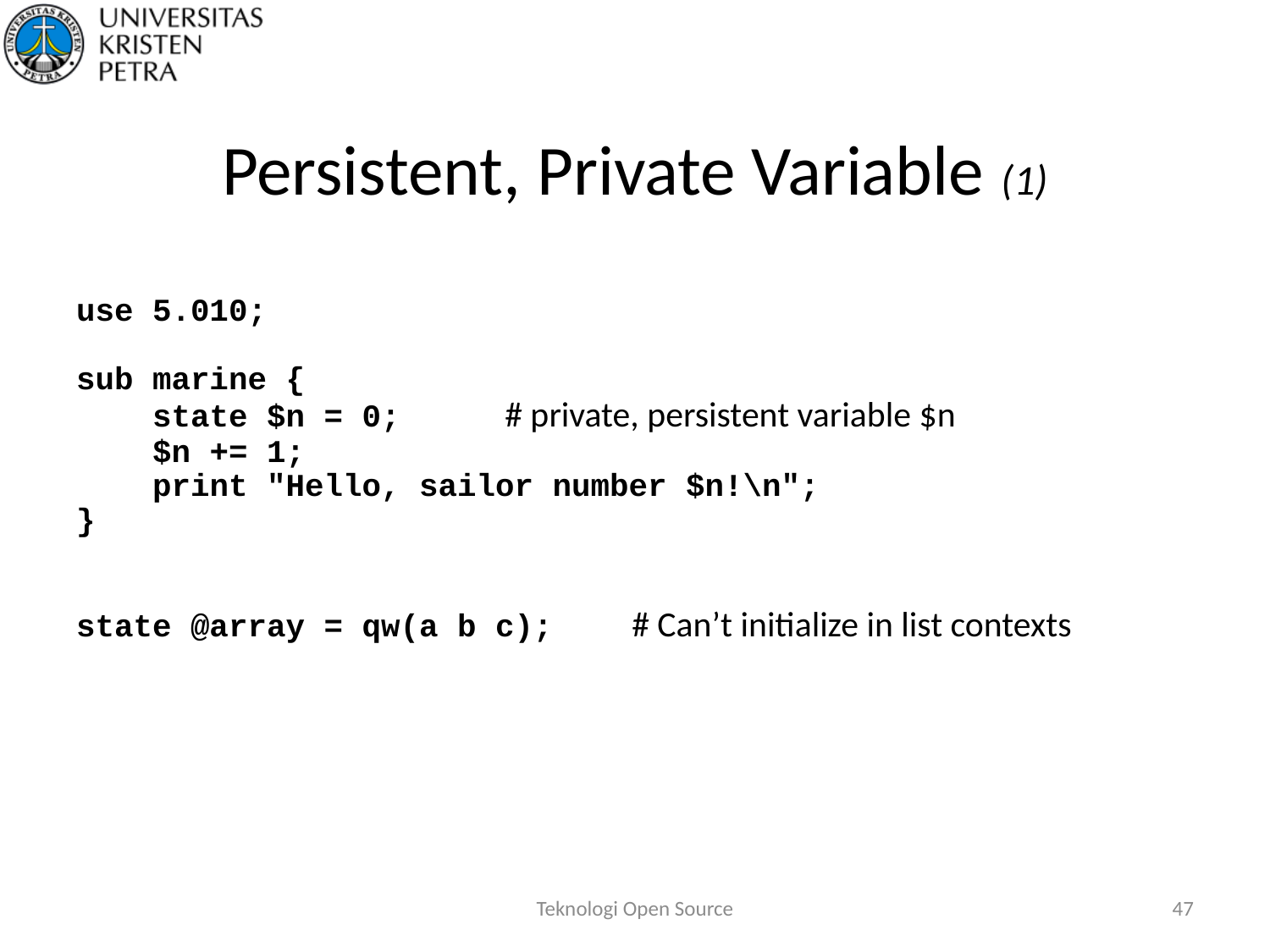

# Persistent, Private Variable (1)

use 5.010;

sub marine {
    state $n = 0;	# private, persistent variable $n
    $n += 1;
    print "Hello, sailor number $n!\n";
}

state @array = qw(a b c);	# Can’t initialize in list contexts
Teknologi Open Source
47